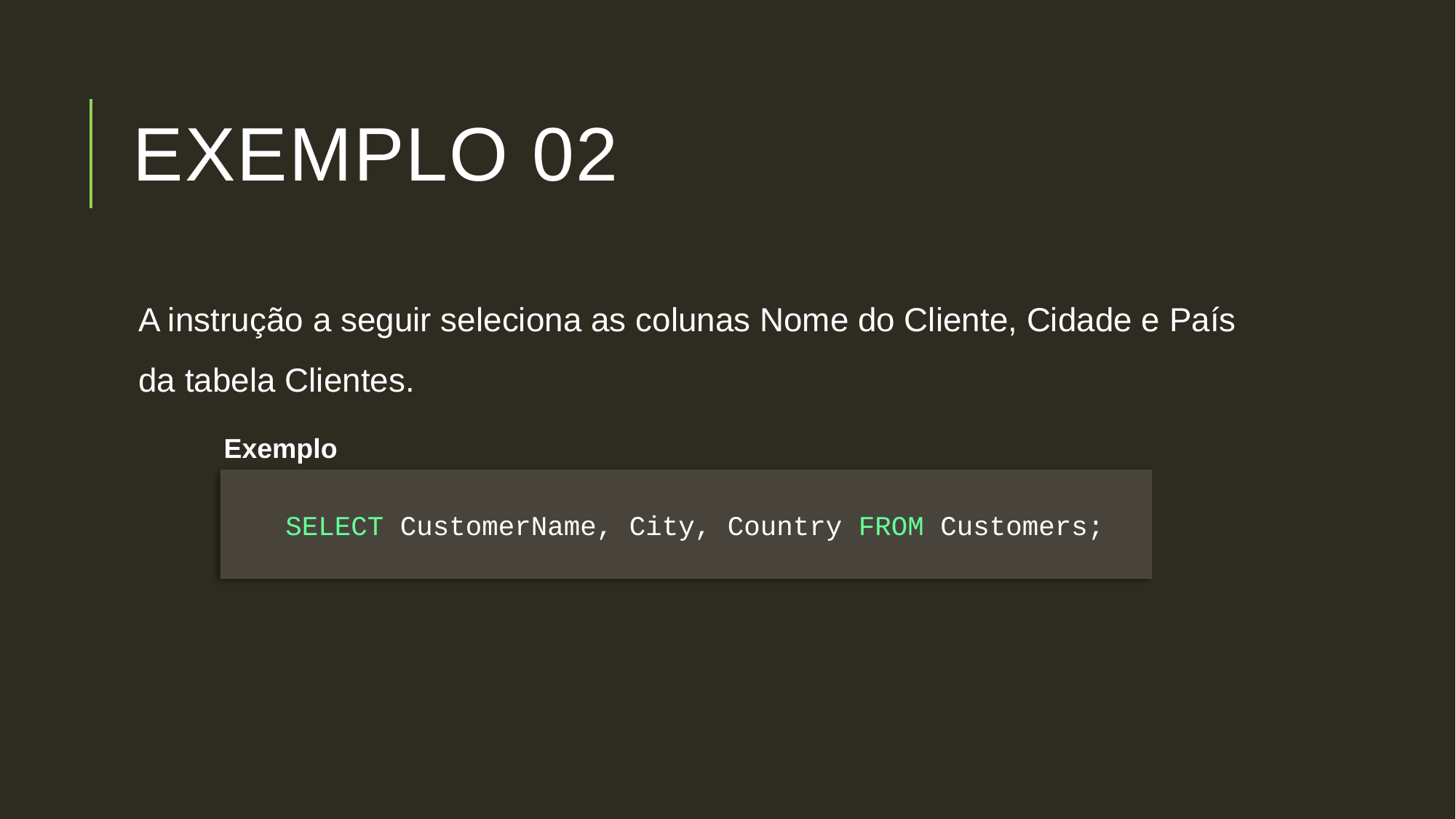

# Exemplo 02
A instrução a seguir seleciona as colunas Nome do Cliente, Cidade e País da tabela Clientes.
Exemplo
SELECT CustomerName, City, Country FROM Customers;